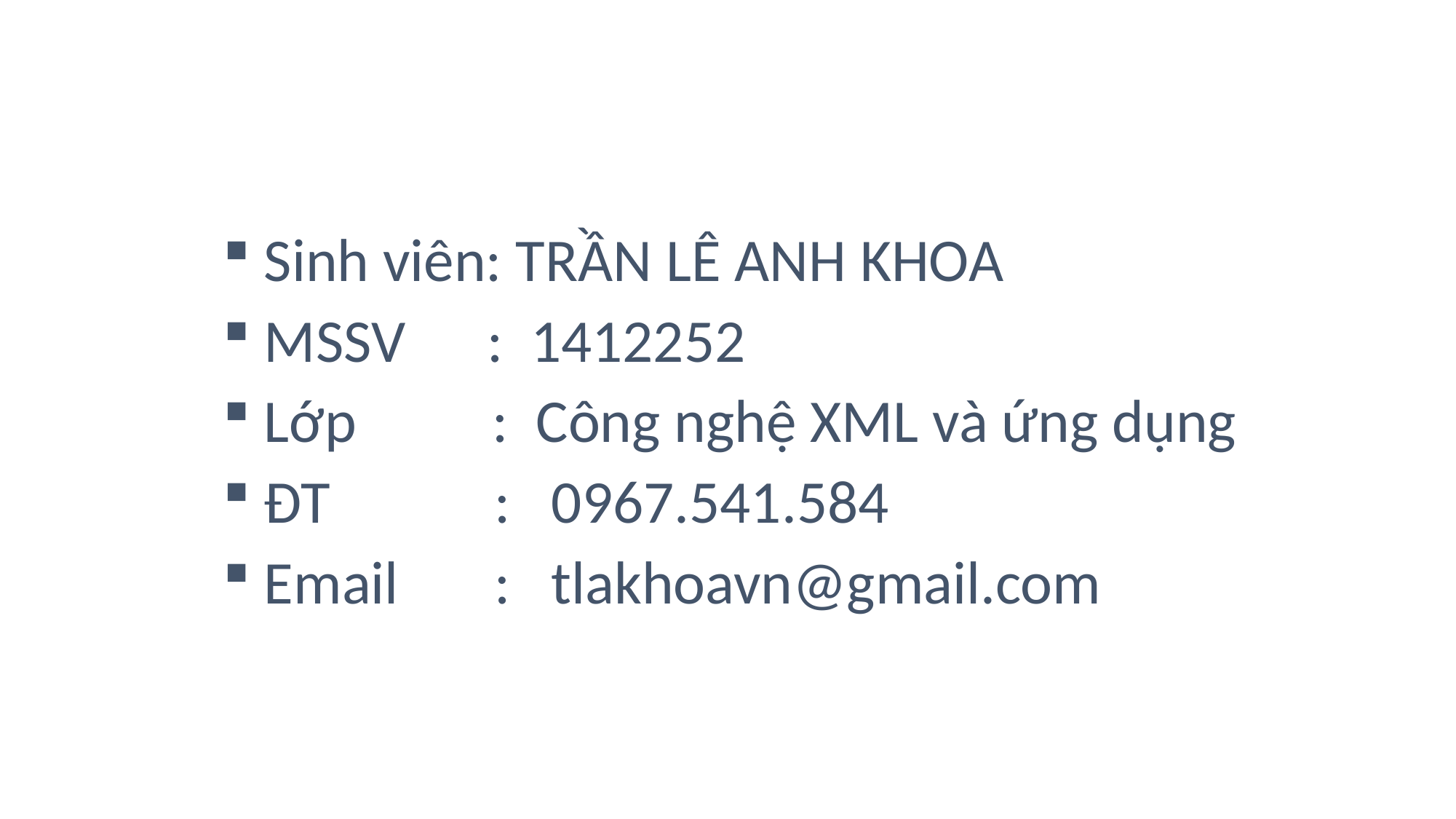

Sinh viên: TRẦN LÊ ANH KHOA
MSSV      :  1412252
Lớp          :  Công nghệ XML và ứng dụng
ĐT            :   0967.541.584
Email       :   tlakhoavn@gmail.com